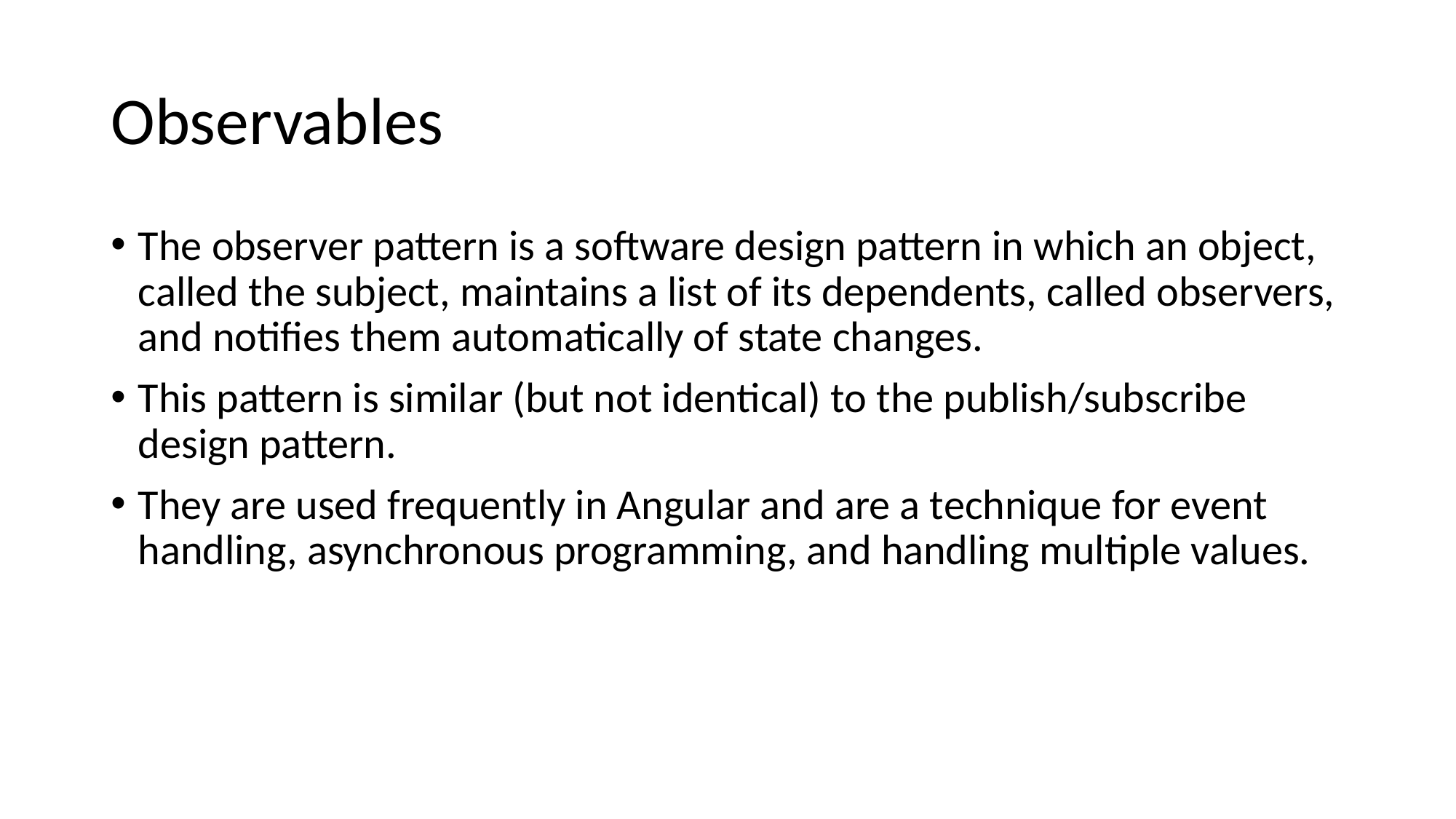

# Observables
The observer pattern is a software design pattern in which an object, called the subject, maintains a list of its dependents, called observers, and notifies them automatically of state changes.
This pattern is similar (but not identical) to the publish/subscribe design pattern.
They are used frequently in Angular and are a technique for event handling, asynchronous programming, and handling multiple values.